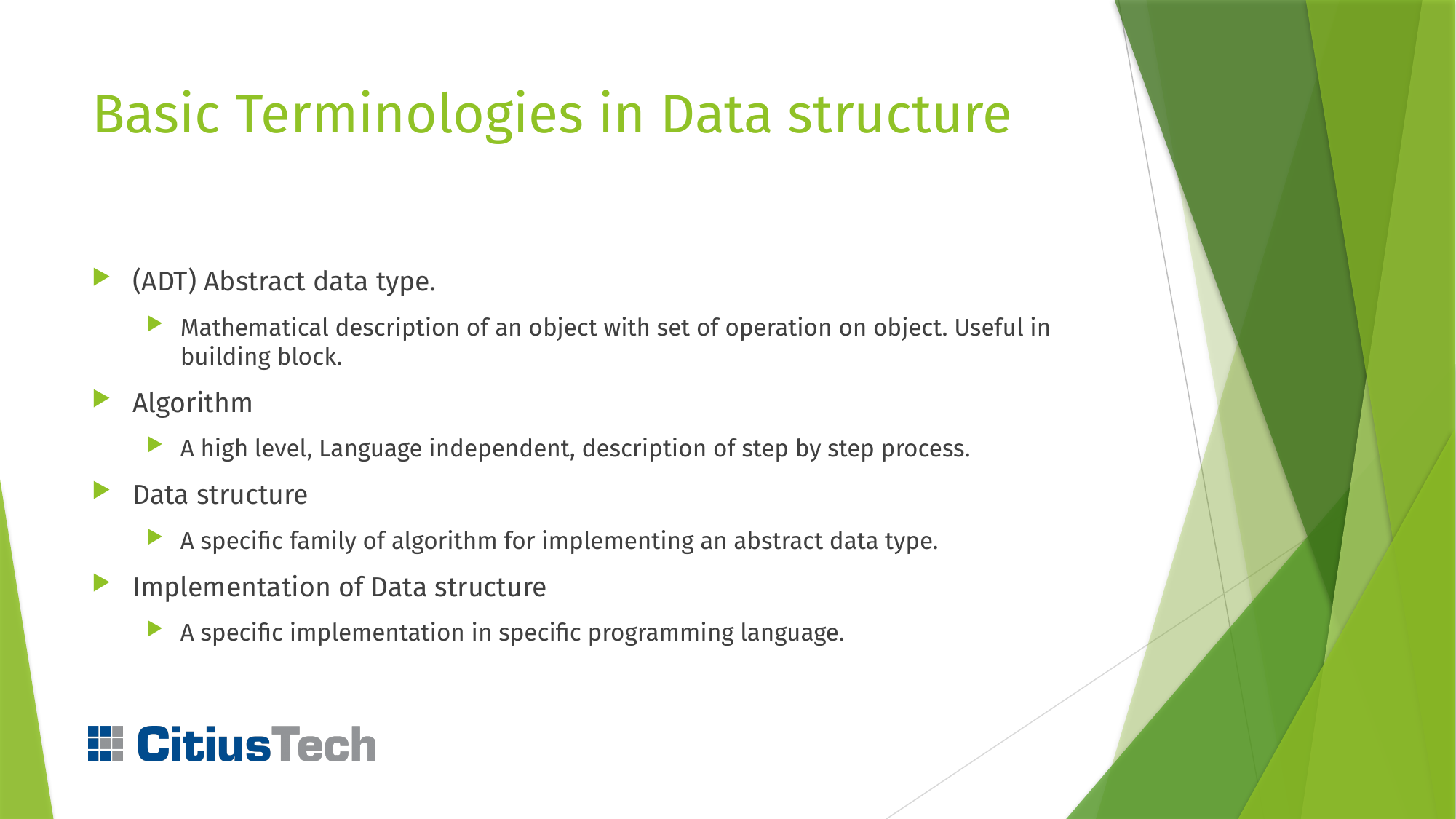

# Basic Terminologies in Data structure
(ADT) Abstract data type.
Mathematical description of an object with set of operation on object. Useful in building block.
Algorithm
A high level, Language independent, description of step by step process.
Data structure
A specific family of algorithm for implementing an abstract data type.
Implementation of Data structure
A specific implementation in specific programming language.